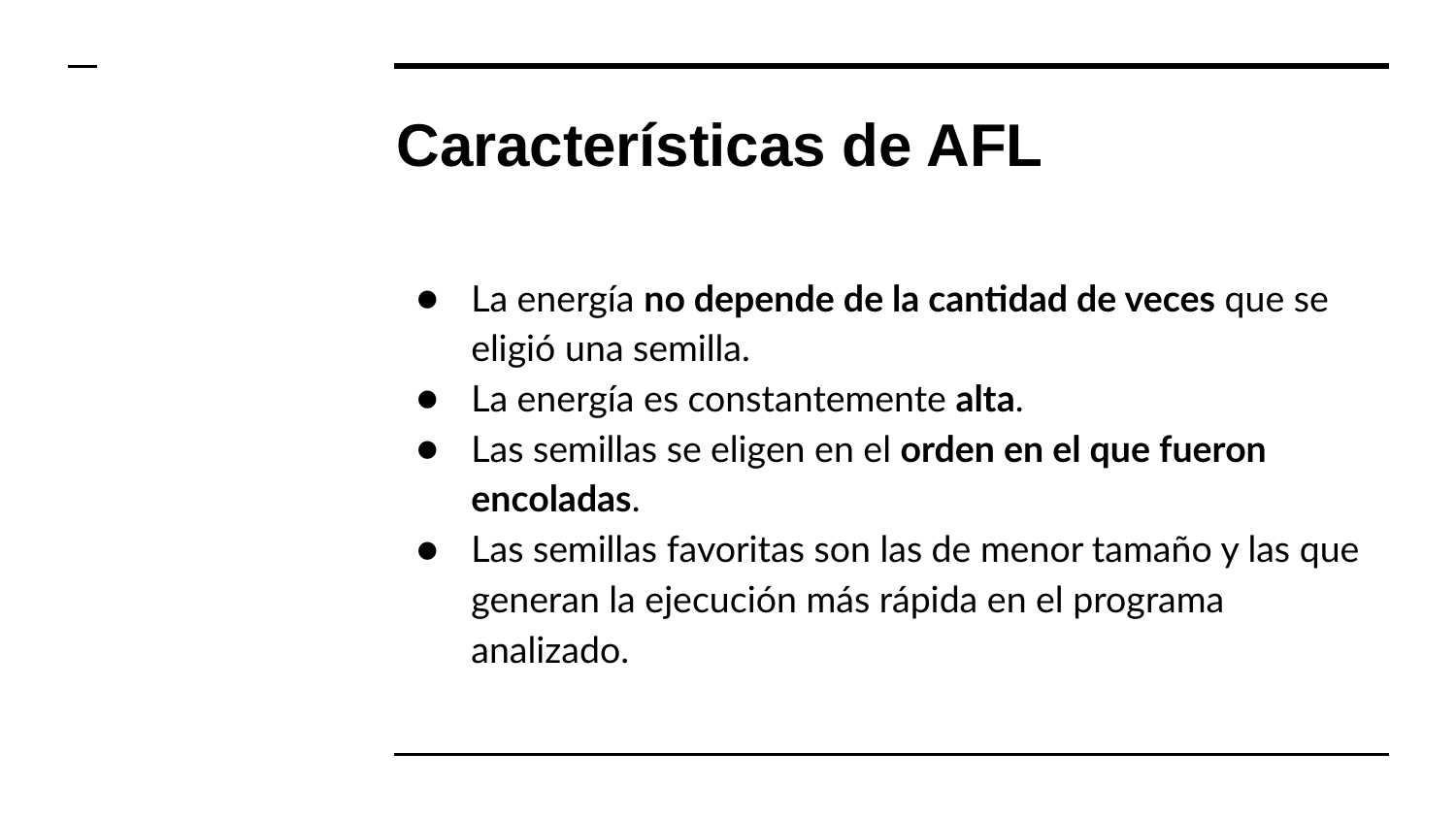

# Características de AFL
La energía no depende de la cantidad de veces que se eligió una semilla.
La energía es constantemente alta.
Las semillas se eligen en el orden en el que fueron encoladas.
Las semillas favoritas son las de menor tamaño y las que generan la ejecución más rápida en el programa analizado.